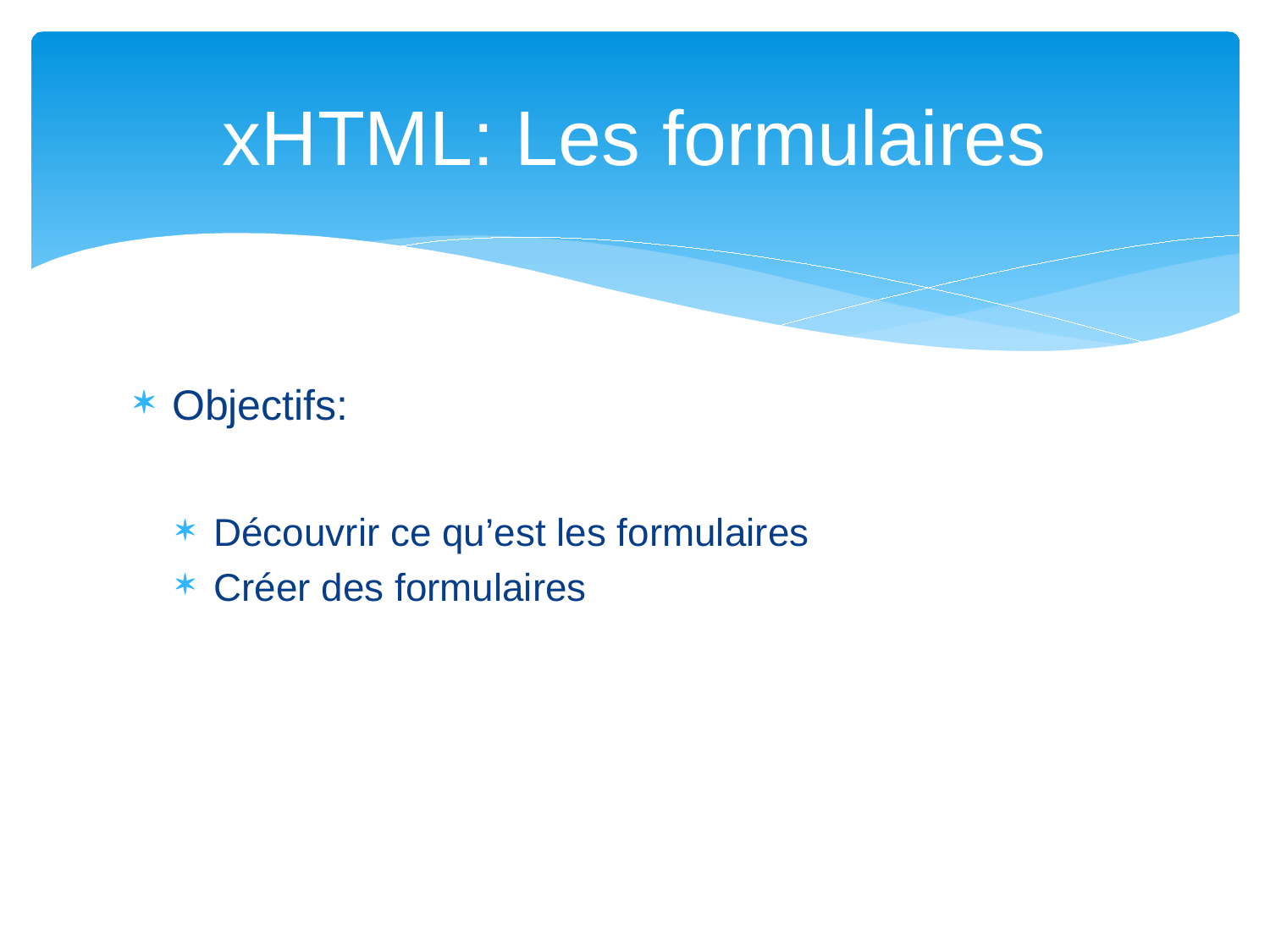

# xHTML: Les formulaires
Objectifs:

Découvrir ce qu’est les formulaires
Créer des formulaires